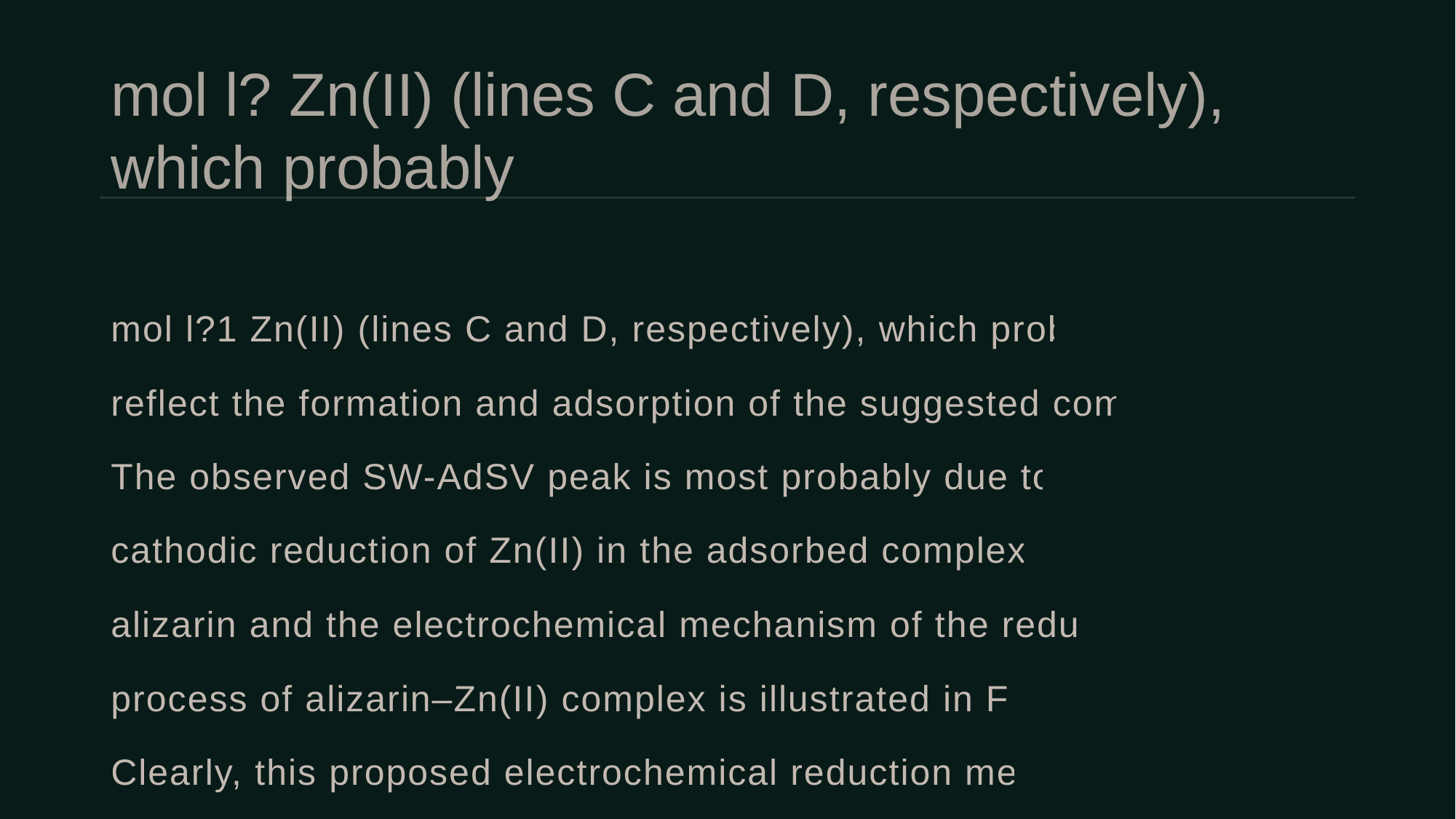

# mol l? Zn(II) (lines C and D, respectively), which probably
mol l?1 Zn(II) (lines C and D, respectively), which probably
reflect the formation and adsorption of the suggested complex.
The observed SW-AdSV peak is most probably due to the
cathodic reduction of Zn(II) in the adsorbed complex with
alizarin and the electrochemical mechanism of the reduction
process of alizarin–Zn(II) complex is illustrated in Fig. 2.
Clearly, this proposed electrochemical reduction mecha-
nism suggested an irreversible reductive process for zinc ions
***END OF PAGE 2***

***START OF PAGE 3***
Figure 3 Cyclic voltammogram for the formed complex between